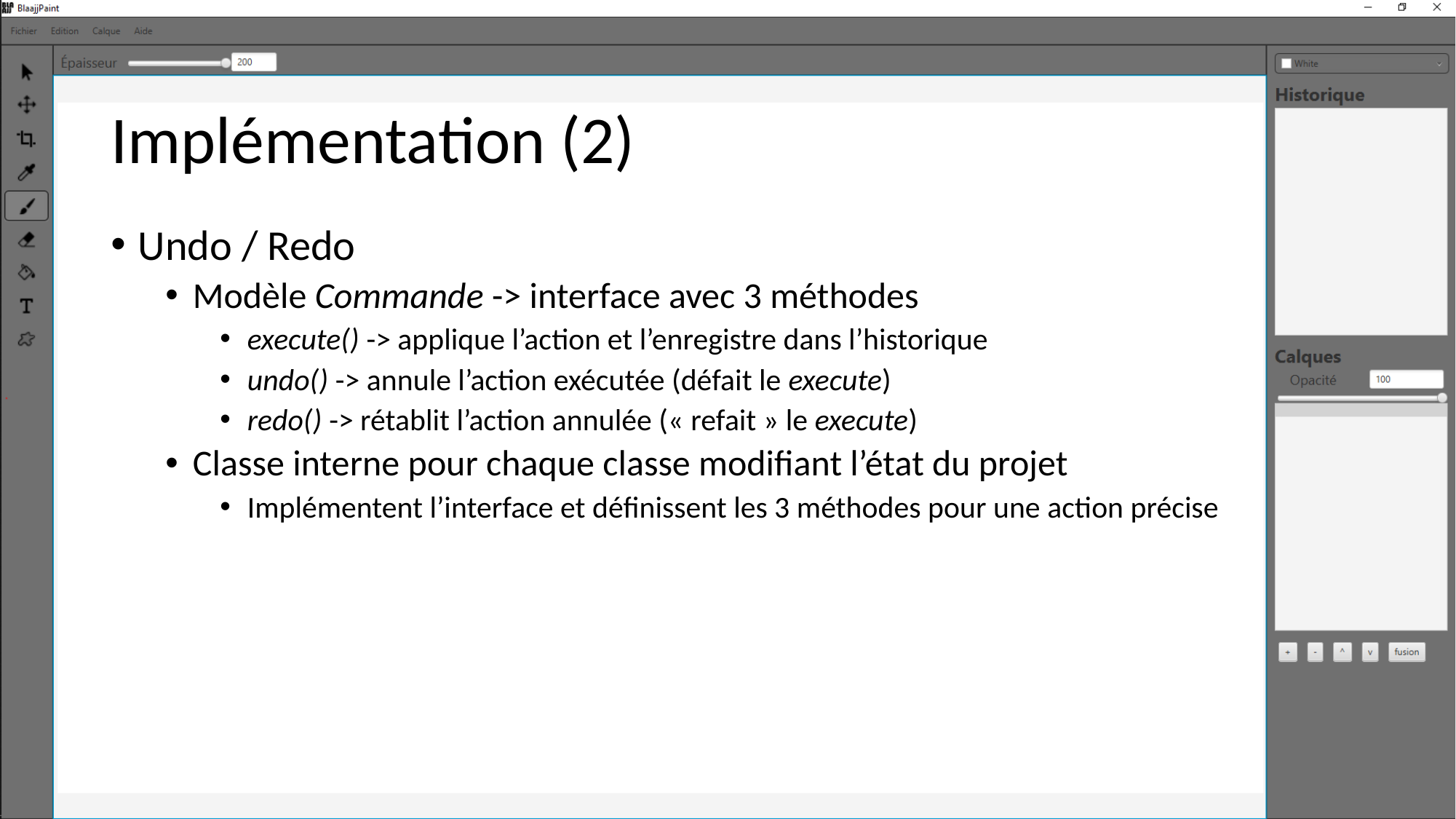

# Implémentation (2)
Undo / Redo
Modèle Commande -> interface avec 3 méthodes
execute() -> applique l’action et l’enregistre dans l’historique
undo() -> annule l’action exécutée (défait le execute)
redo() -> rétablit l’action annulée (« refait » le execute)
Classe interne pour chaque classe modifiant l’état du projet
Implémentent l’interface et définissent les 3 méthodes pour une action précise